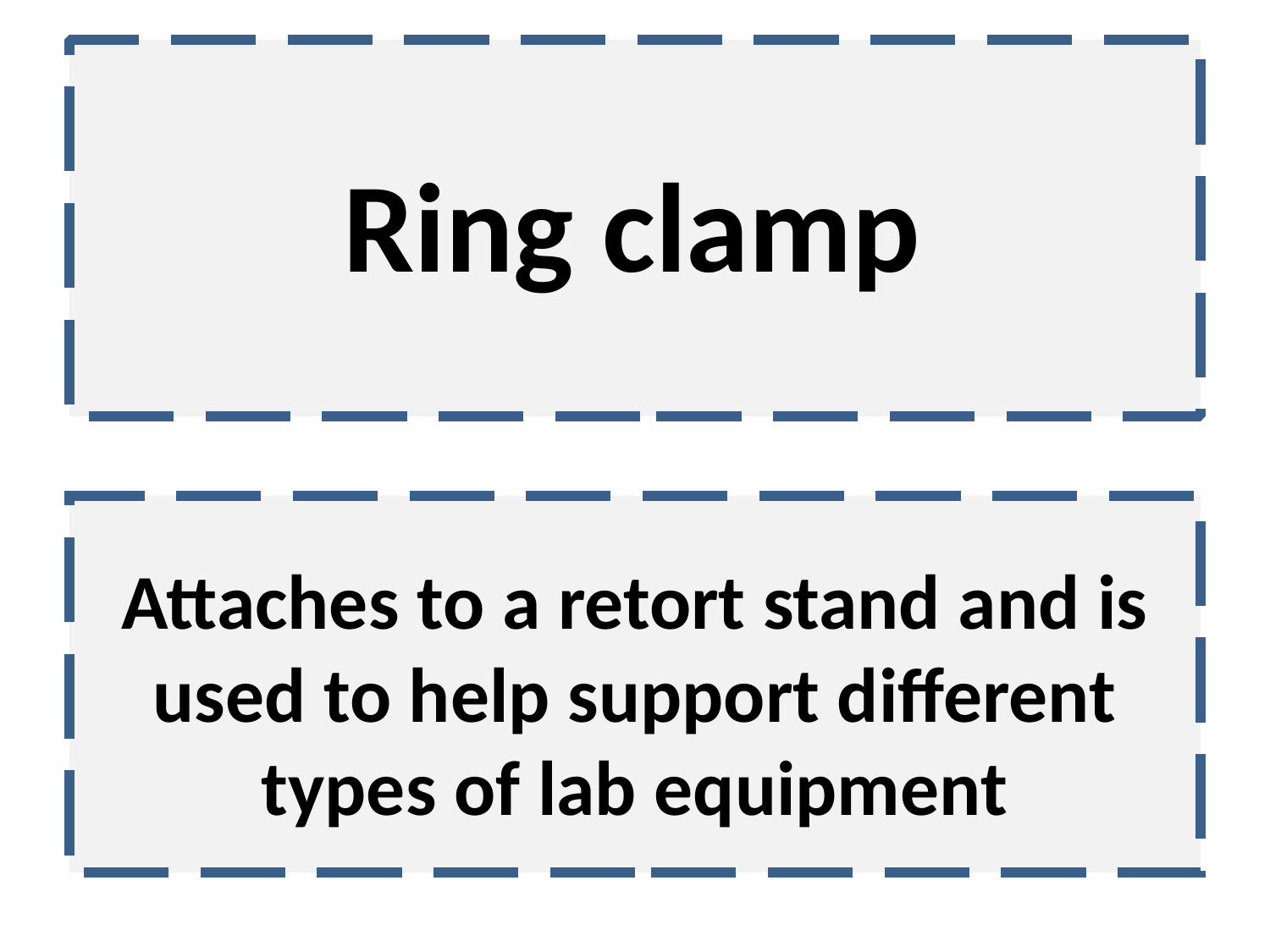

Ring clamp

Attaches to a retort stand and is used to help support different types of lab equipment